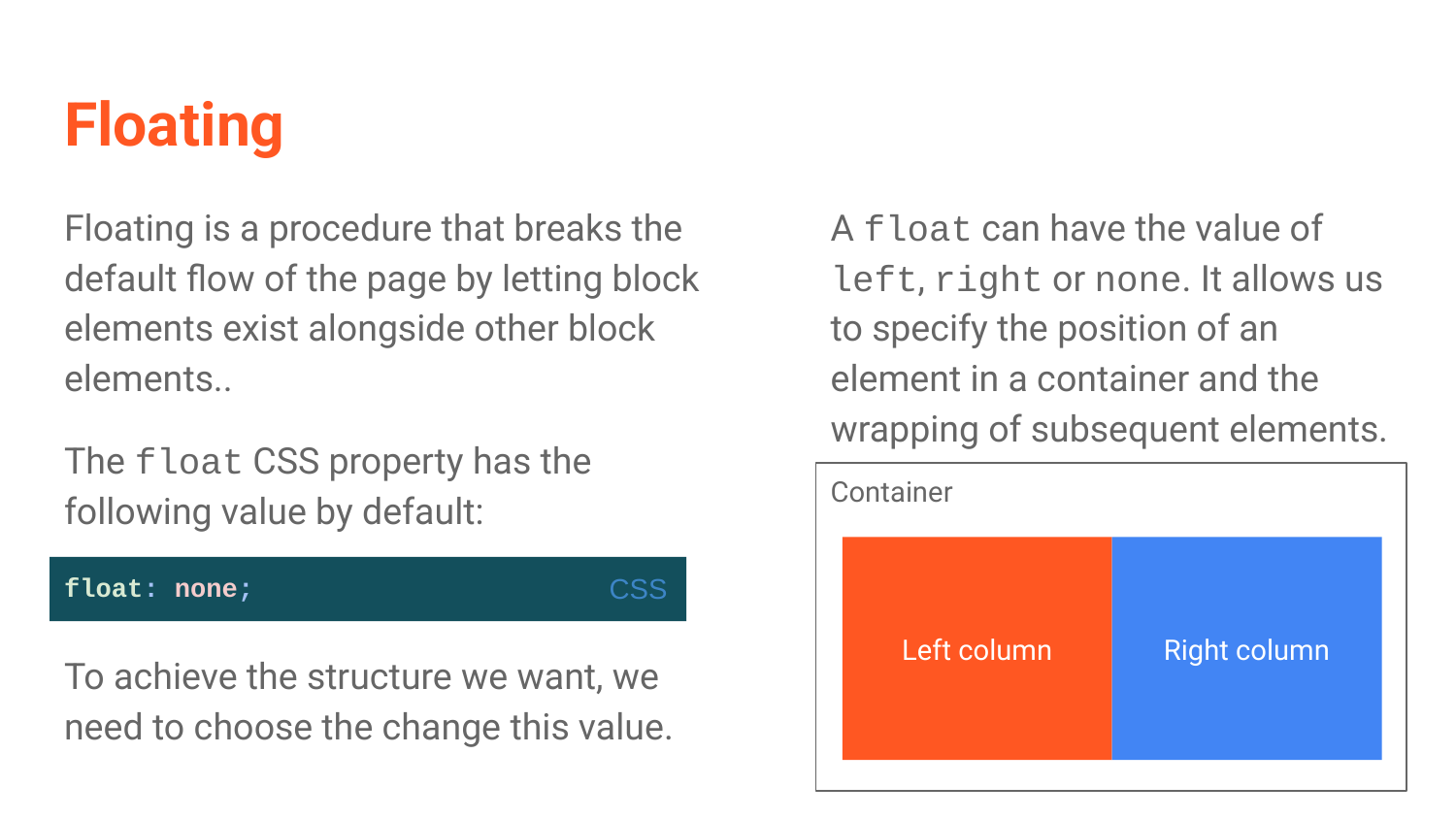

# Floating
Floating is a procedure that breaks the default flow of the page by letting block elements exist alongside other block elements..
The float CSS property has the following value by default:

To achieve the structure we want, we need to choose the change this value.

A float can have the value of left, right or none. It allows us to specify the position of an element in a container and the wrapping of subsequent elements.
Container

Left column
Right column
float: none;

CSS